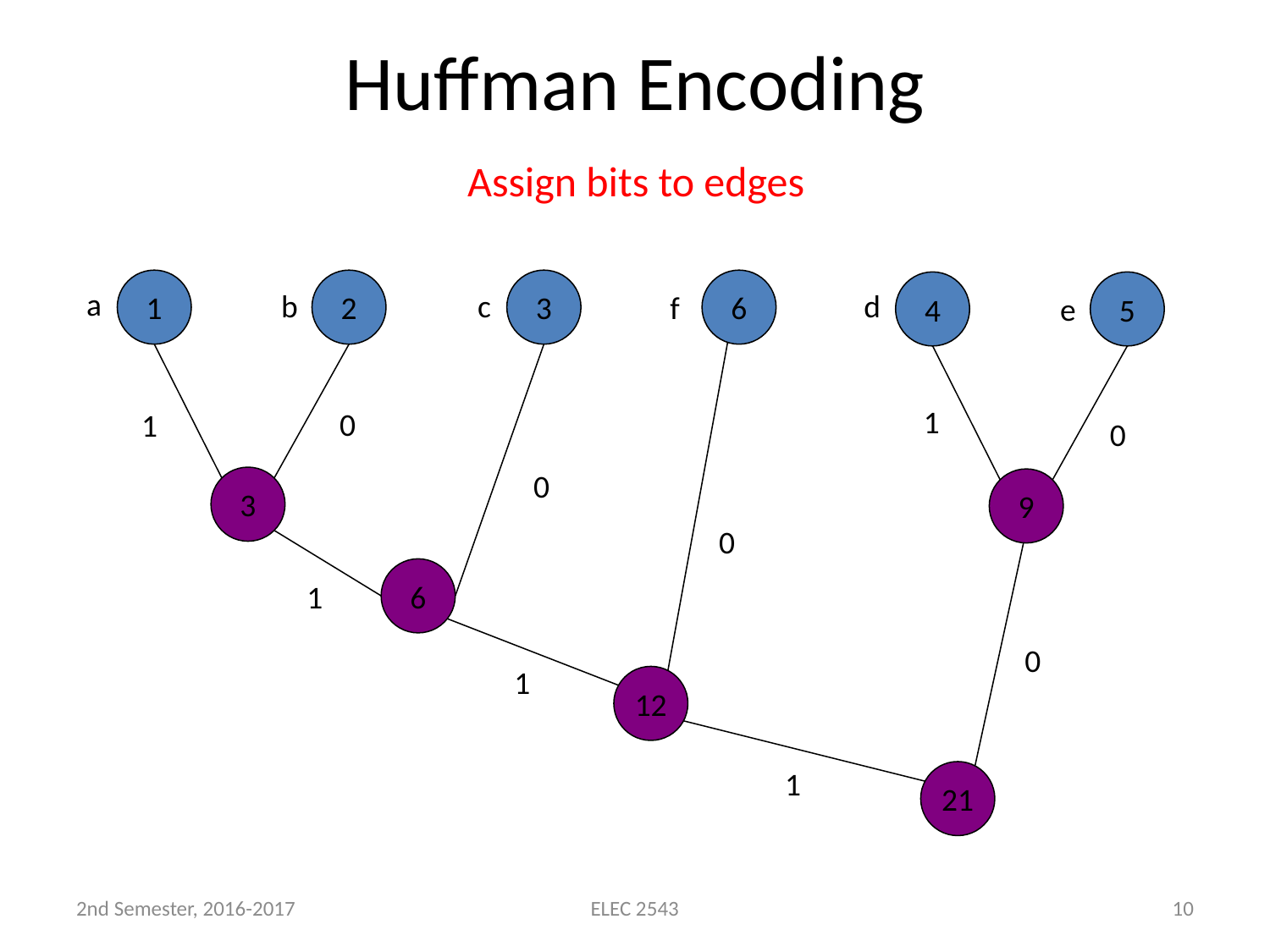

# Huffman Encoding
Assign bits to edges
1
2
3
a
b
c
3
6
6
4
5
d
e
e
9
f

12
1
0
1
0
0
0

1
0
1

1
21
2nd Semester, 2016-2017
ELEC 2543
10